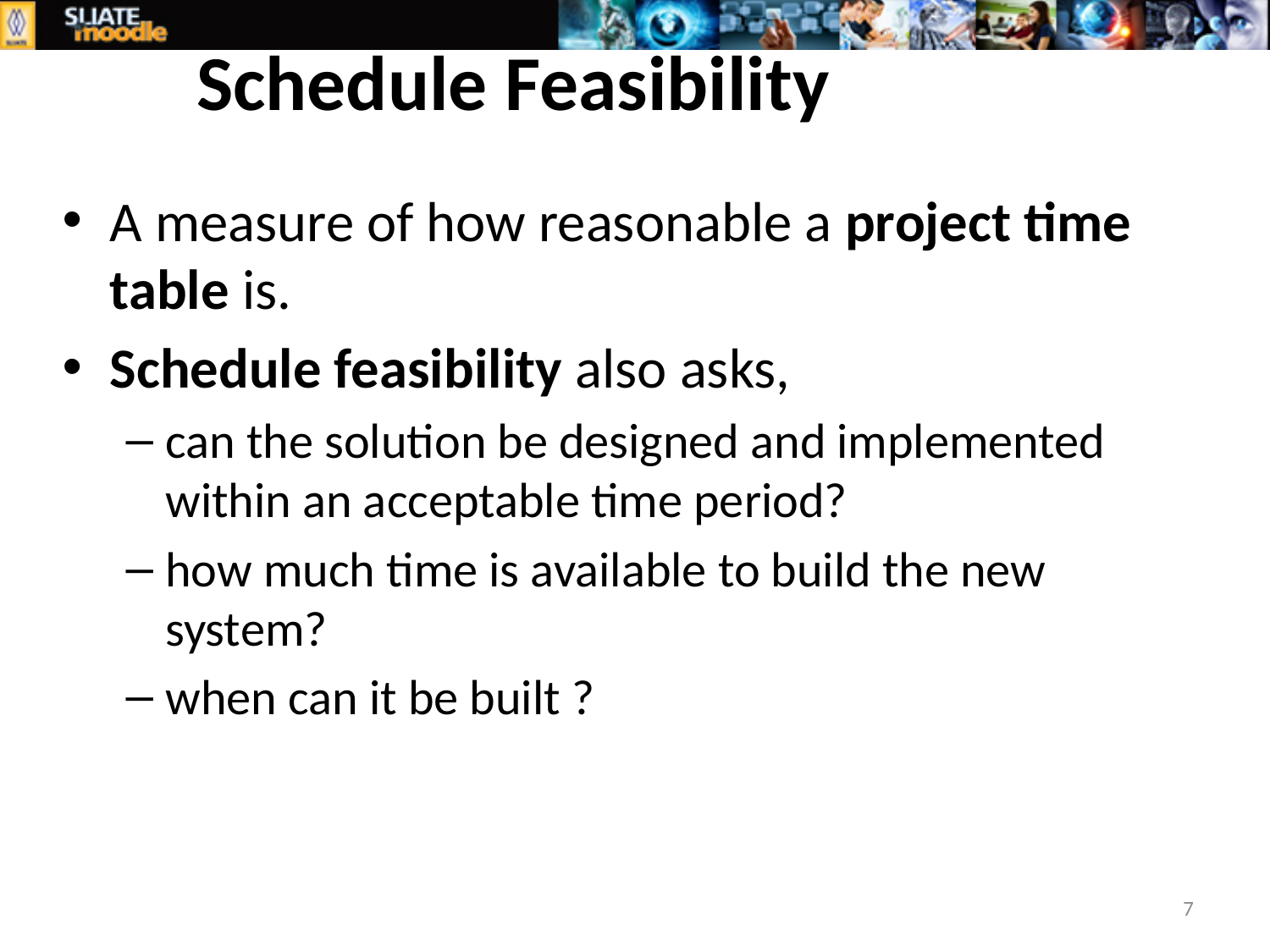

# Schedule Feasibility
A measure of how reasonable a project time table is.
Schedule feasibility also asks,
can the solution be designed and implemented within an acceptable time period?
how much time is available to build the new system?
when can it be built ?

7